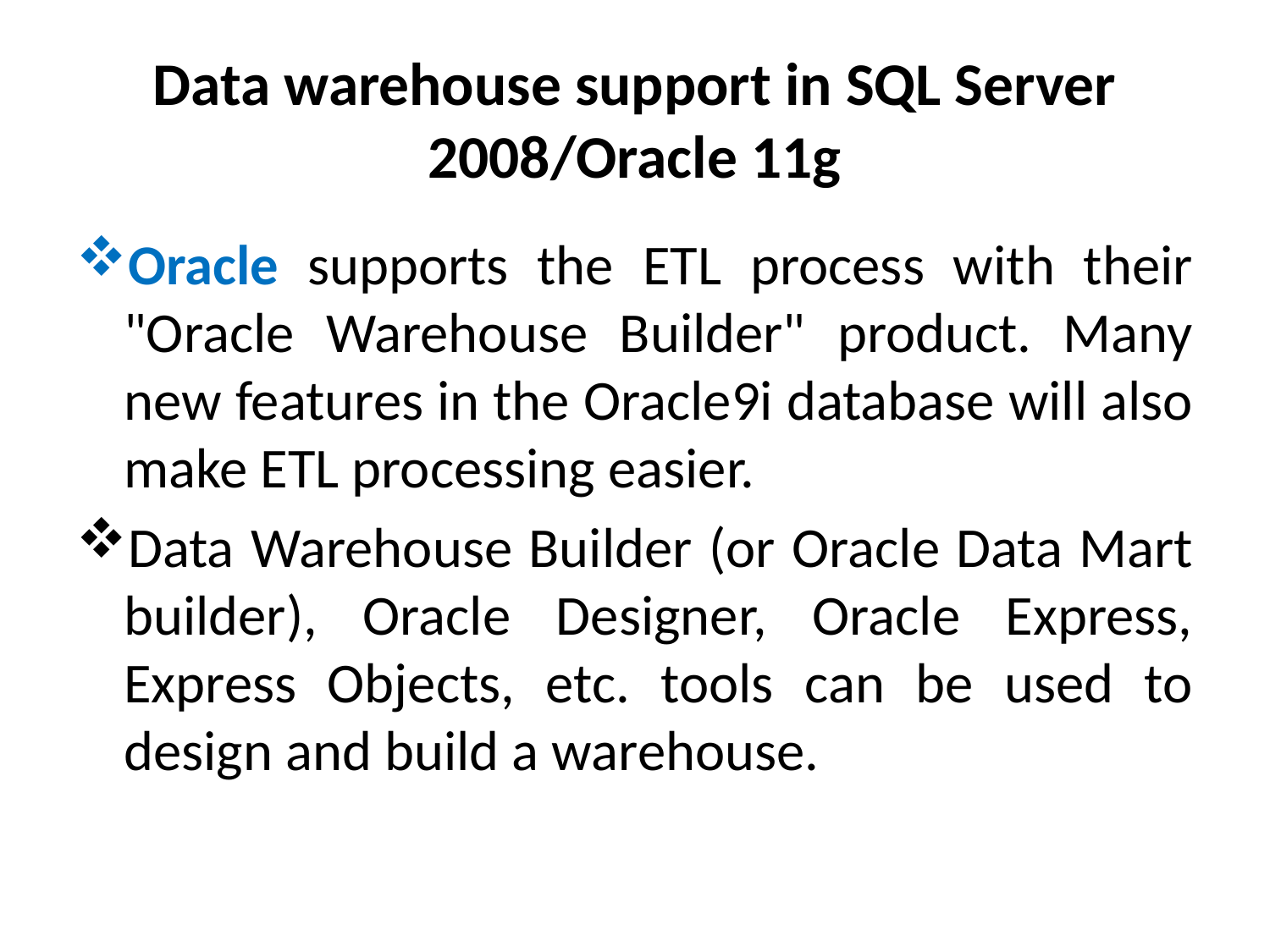

# Data warehouse support in SQL Server 2008/Oracle 11g
Oracle supports the ETL process with their "Oracle Warehouse Builder" product. Many new features in the Oracle9i database will also make ETL processing easier.
Data Warehouse Builder (or Oracle Data Mart builder), Oracle Designer, Oracle Express, Express Objects, etc. tools can be used to design and build a warehouse.